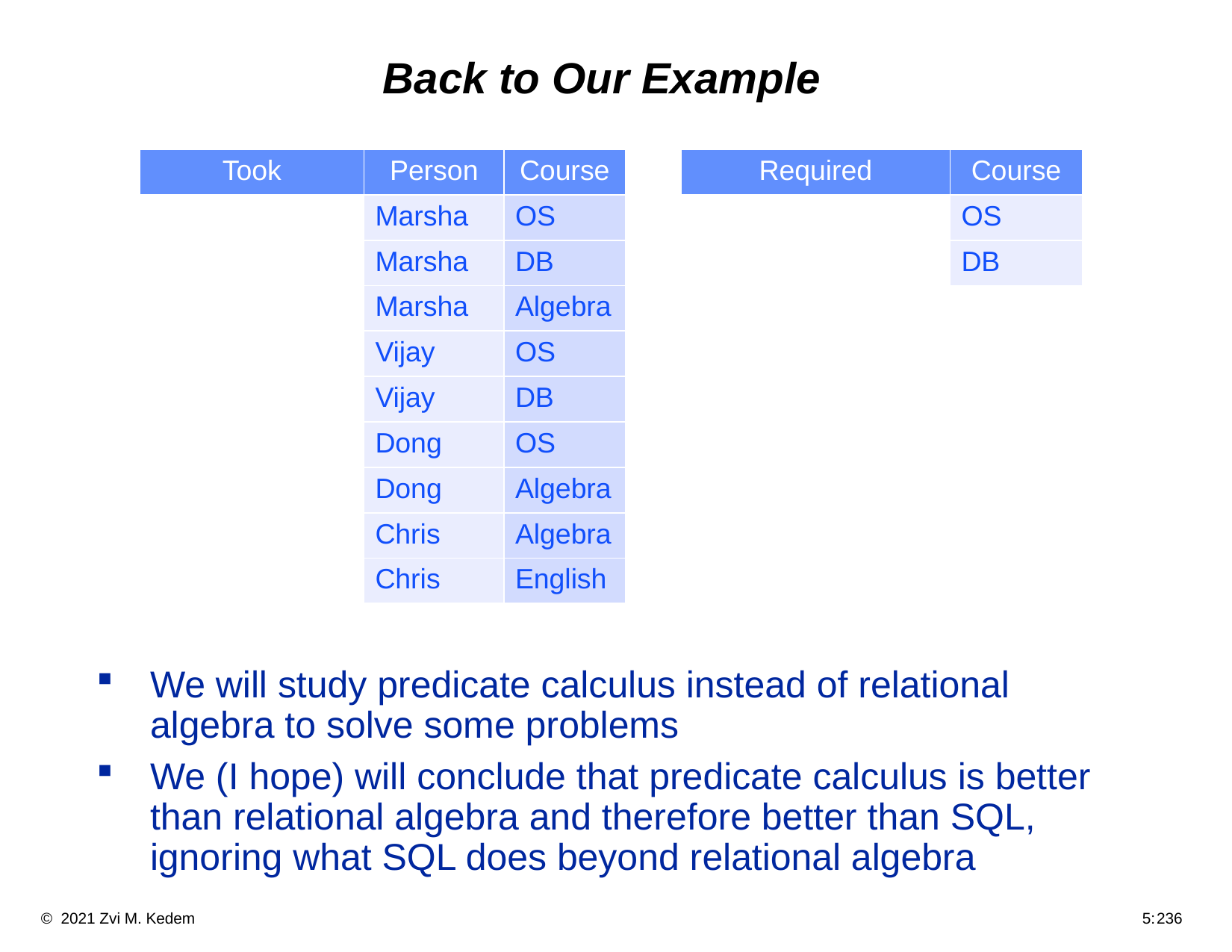

# Back to Our Example

We will study predicate calculus instead of relational algebra to solve some problems
We (I hope) will conclude that predicate calculus is better than relational algebra and therefore better than SQL, ignoring what SQL does beyond relational algebra
| Took | Person | Course |
| --- | --- | --- |
|  | Marsha | OS |
|  | Marsha | DB |
|  | Marsha | Algebra |
|  | Vijay | OS |
|  | Vijay | DB |
|  | Dong | OS |
|  | Dong | Algebra |
|  | Chris | Algebra |
|  | Chris | English |
| Required | Course |
| --- | --- |
|  | OS |
|  | DB |